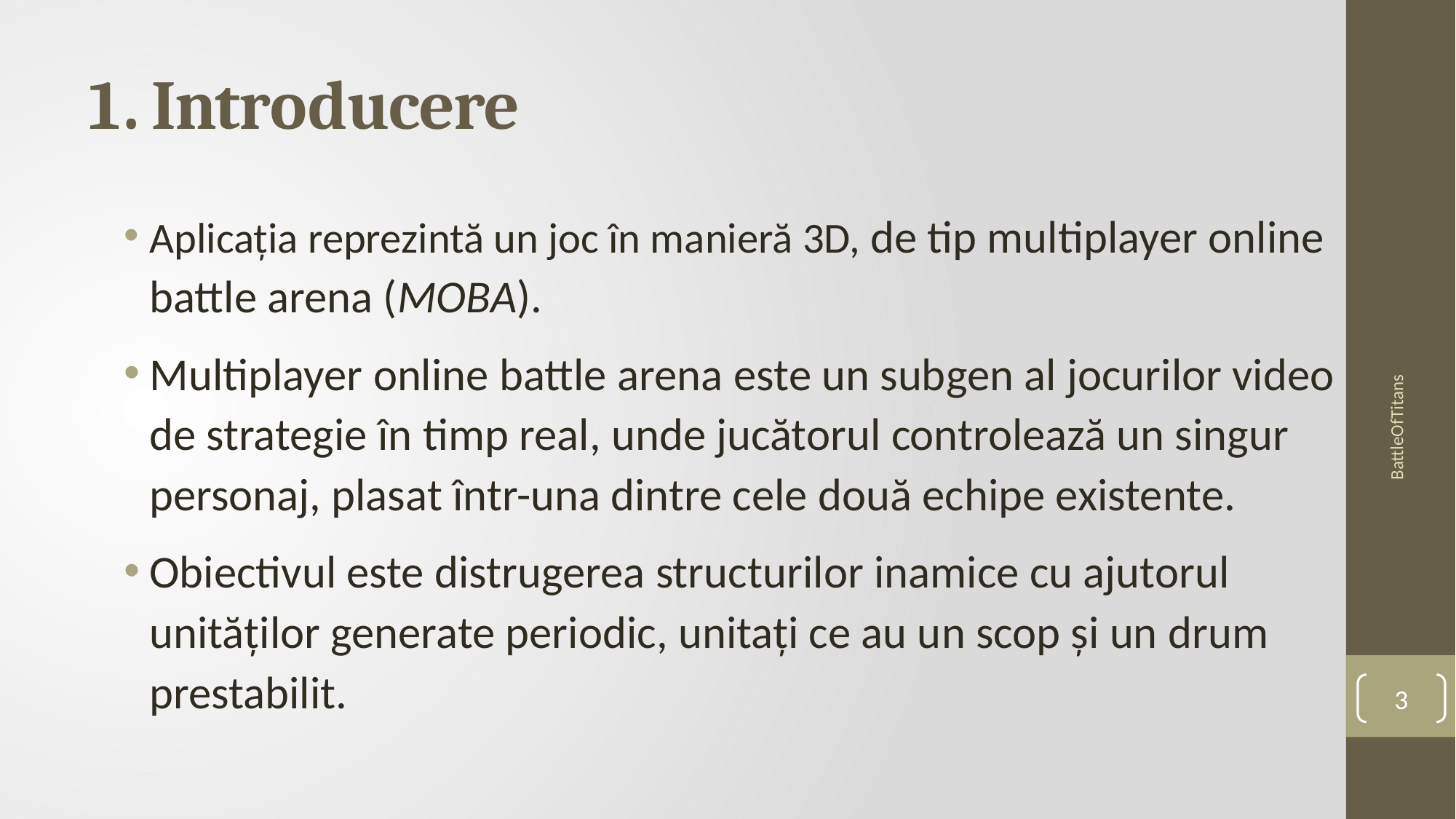

# 1. Introducere
Aplicația reprezintă un joc în manieră 3D, de tip multiplayer online battle arena (MOBA).
Multiplayer online battle arena este un subgen al jocurilor video de strategie în timp real, unde jucătorul controlează un singur personaj, plasat într-una dintre cele două echipe existente.
Obiectivul este distrugerea structurilor inamice cu ajutorul unităților generate periodic, unitați ce au un scop și un drum prestabilit.

BattleOfTitans
3